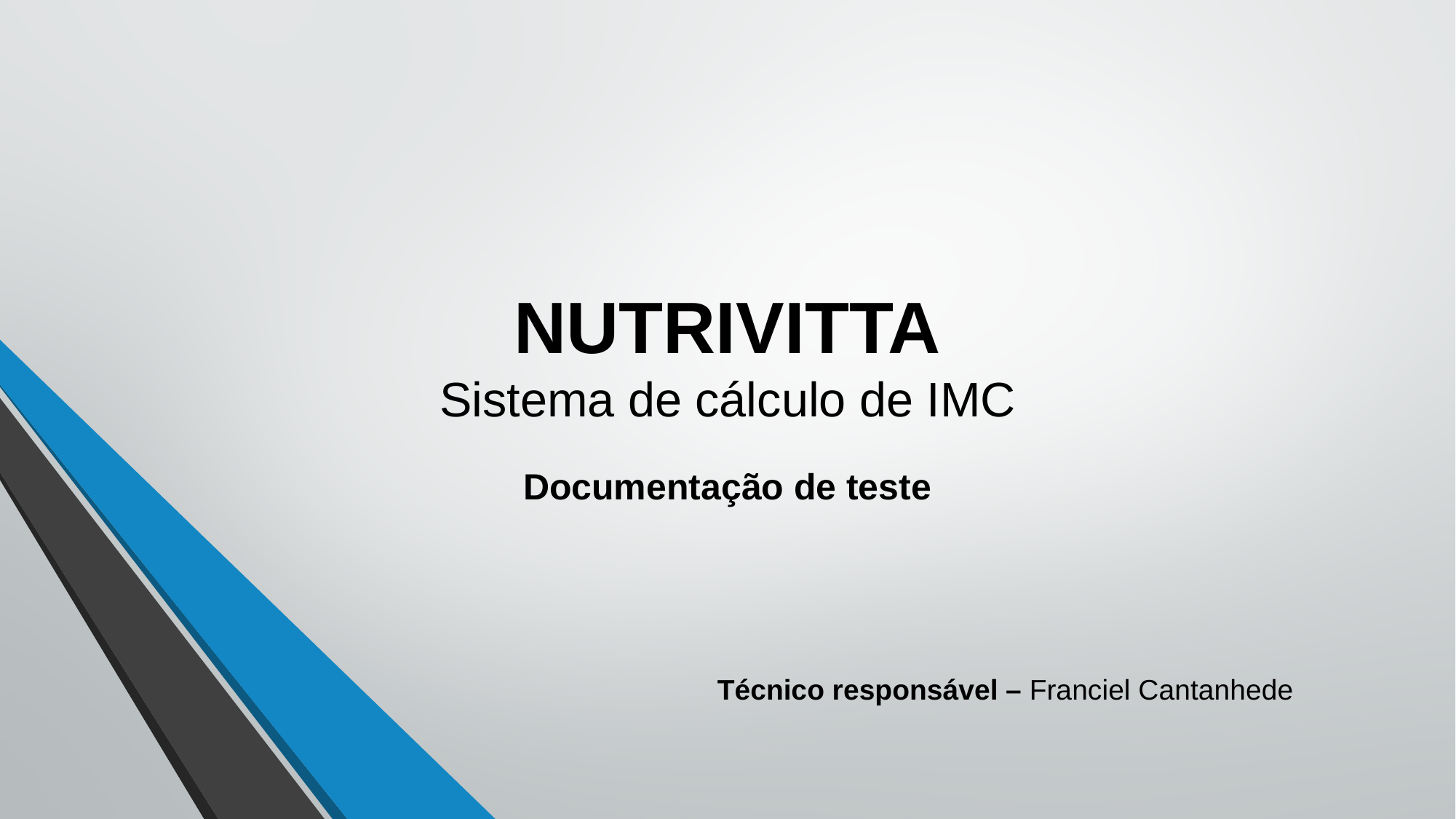

# NUTRIVITTA Sistema de cálculo de IMC

Documentação de teste

Técnico responsável – Franciel Cantanhede